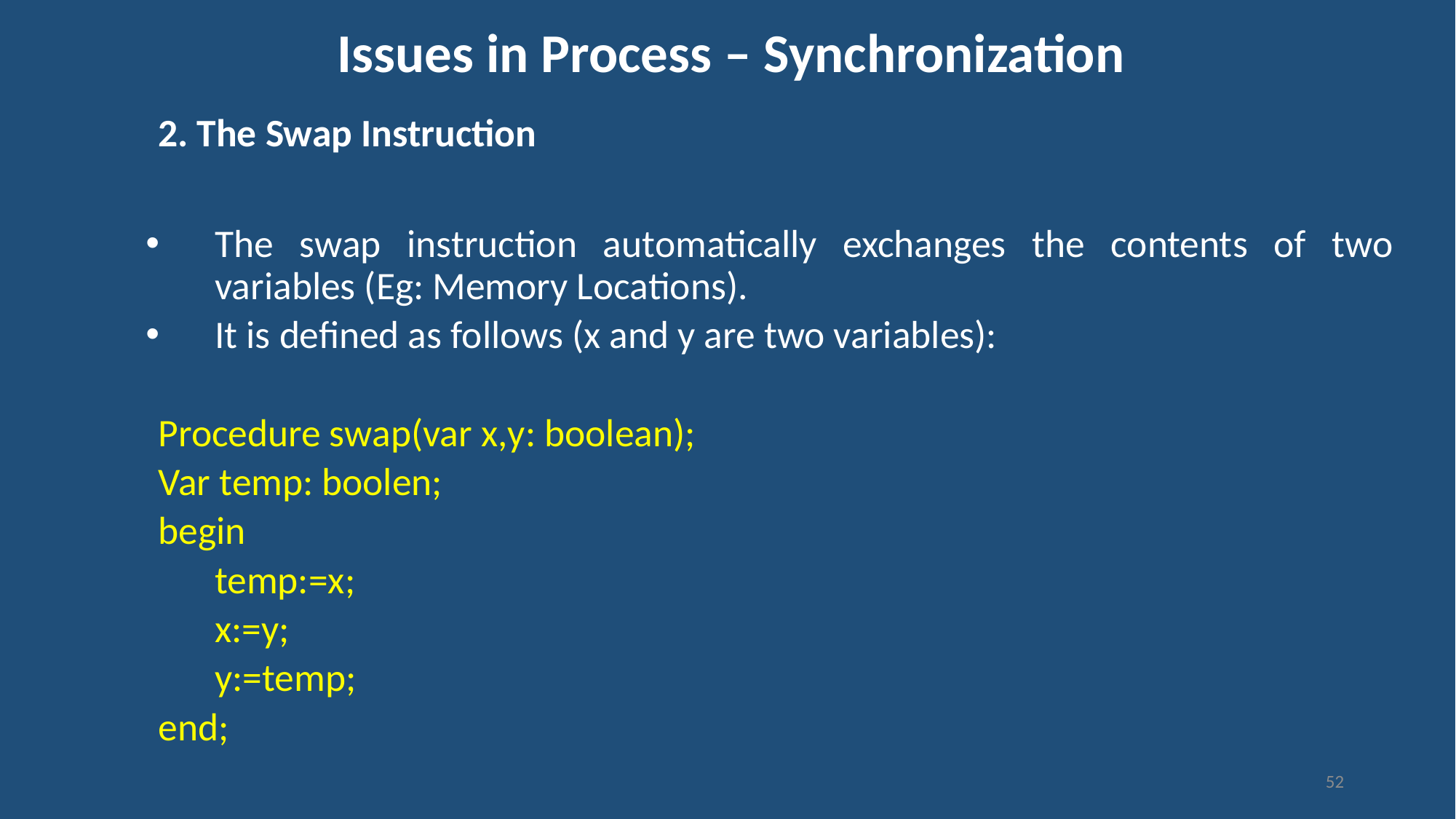

# Issues in Process – Synchronization
2. The Swap Instruction

The swap instruction automatically exchanges the contents of two variables (Eg: Memory Locations).
It is defined as follows (x and y are two variables):

Procedure swap(var x,y: boolean);
Var temp: boolen;
begin
	temp:=x;
	x:=y;
	y:=temp;
end;

52